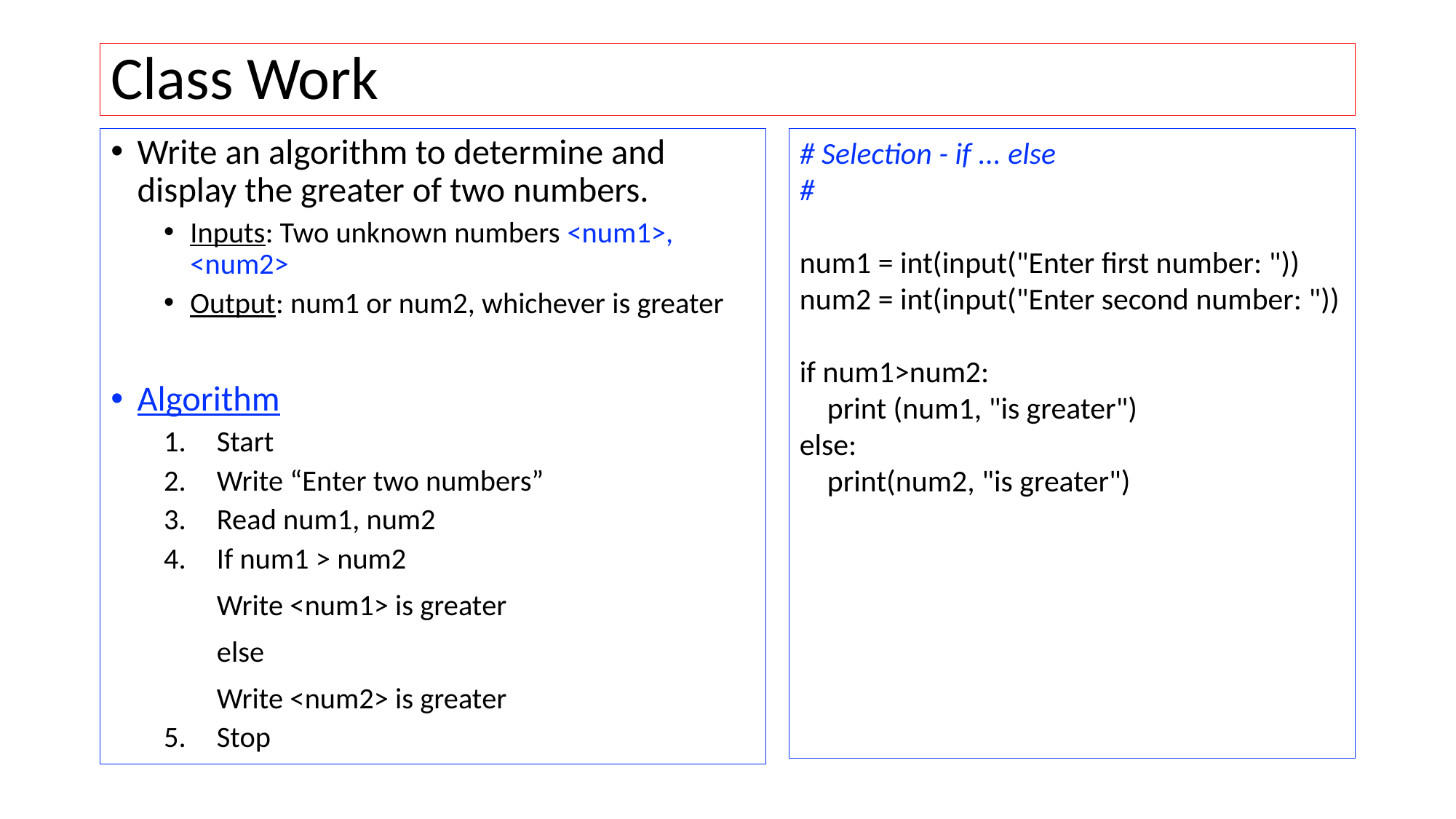

# Class Work
Write an algorithm to determine and display the greater of two numbers.
Inputs: Two unknown numbers <num1>, <num2>
Output: num1 or num2, whichever is greater

Algorithm
Start
Write “Enter two numbers”
Read num1, num2
If num1 > num2
		Write <num1> is greater
	else
		Write <num2> is greater
Stop
# Selection - if ... else # num1 = int(input("Enter first number: ")) num2 = int(input("Enter second number: ")) if num1>num2: print (num1, "is greater") else: print(num2, "is greater")